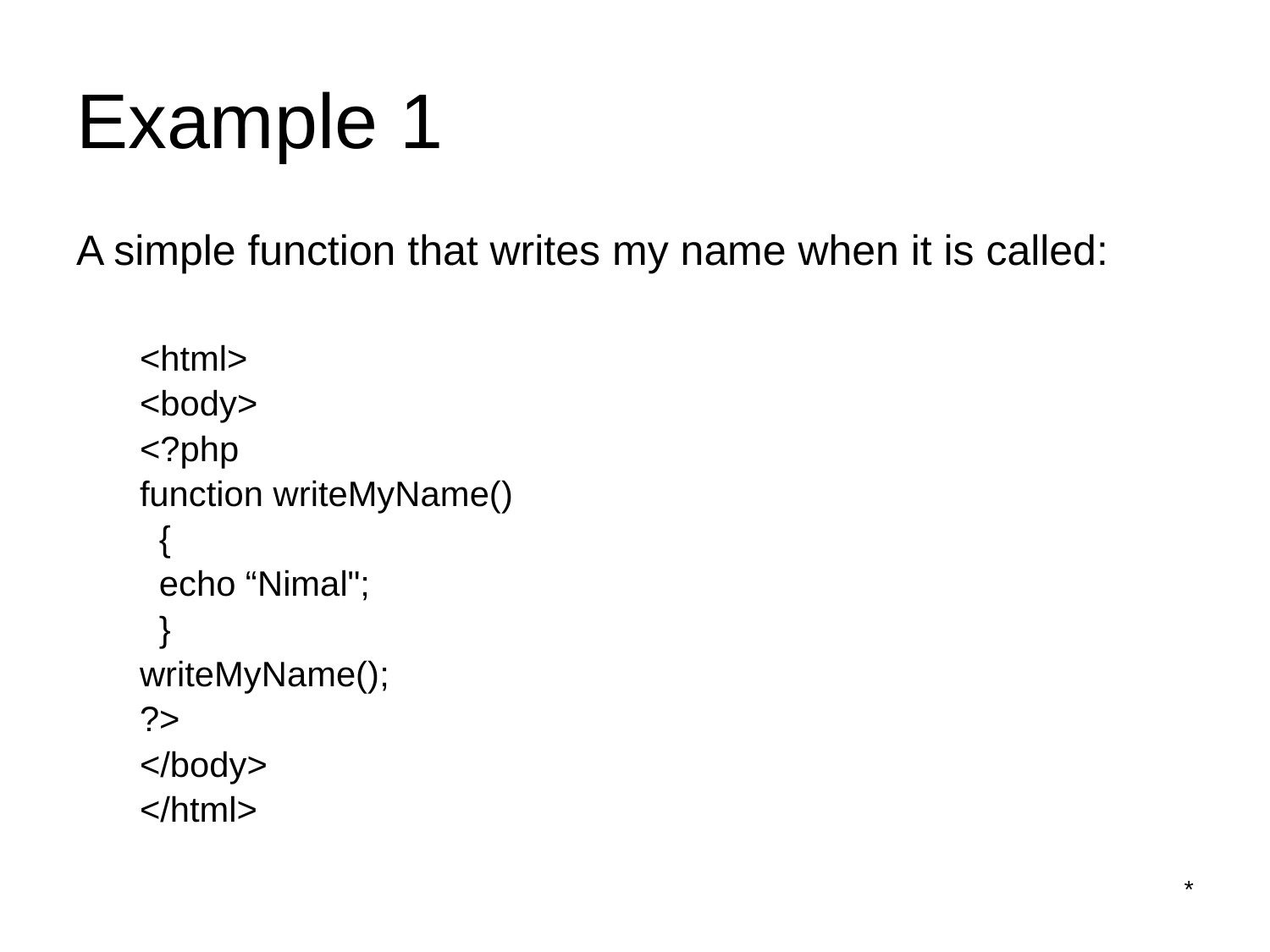

# Example 1
A simple function that writes my name when it is called:

<html>
<body>
<?php
function writeMyName()
  {
  echo “Nimal";
  }
writeMyName();
?>
</body>
</html>
*